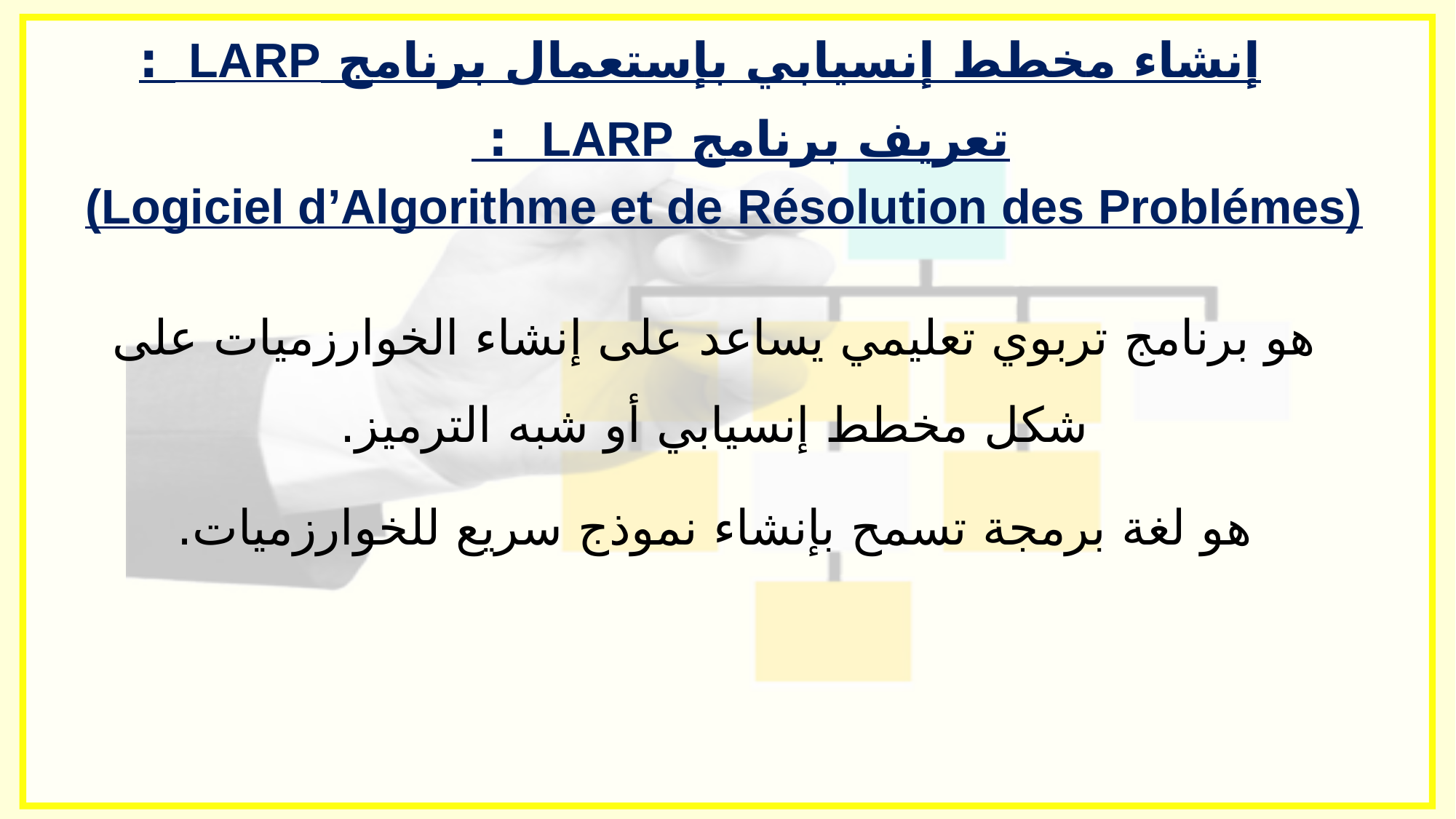

# إنشاء مخطط إنسيابي بإستعمال برنامج LARP  :
تعريف برنامج LARP  :
(Logiciel d’Algorithme et de Résolution des Problémes)
هو برنامج تربوي تعليمي يساعد على إنشاء الخوارزميات على شكل مخطط إنسيابي أو شبه الترميز.
هو لغة برمجة تسمح بإنشاء نموذج سريع للخوارزميات.